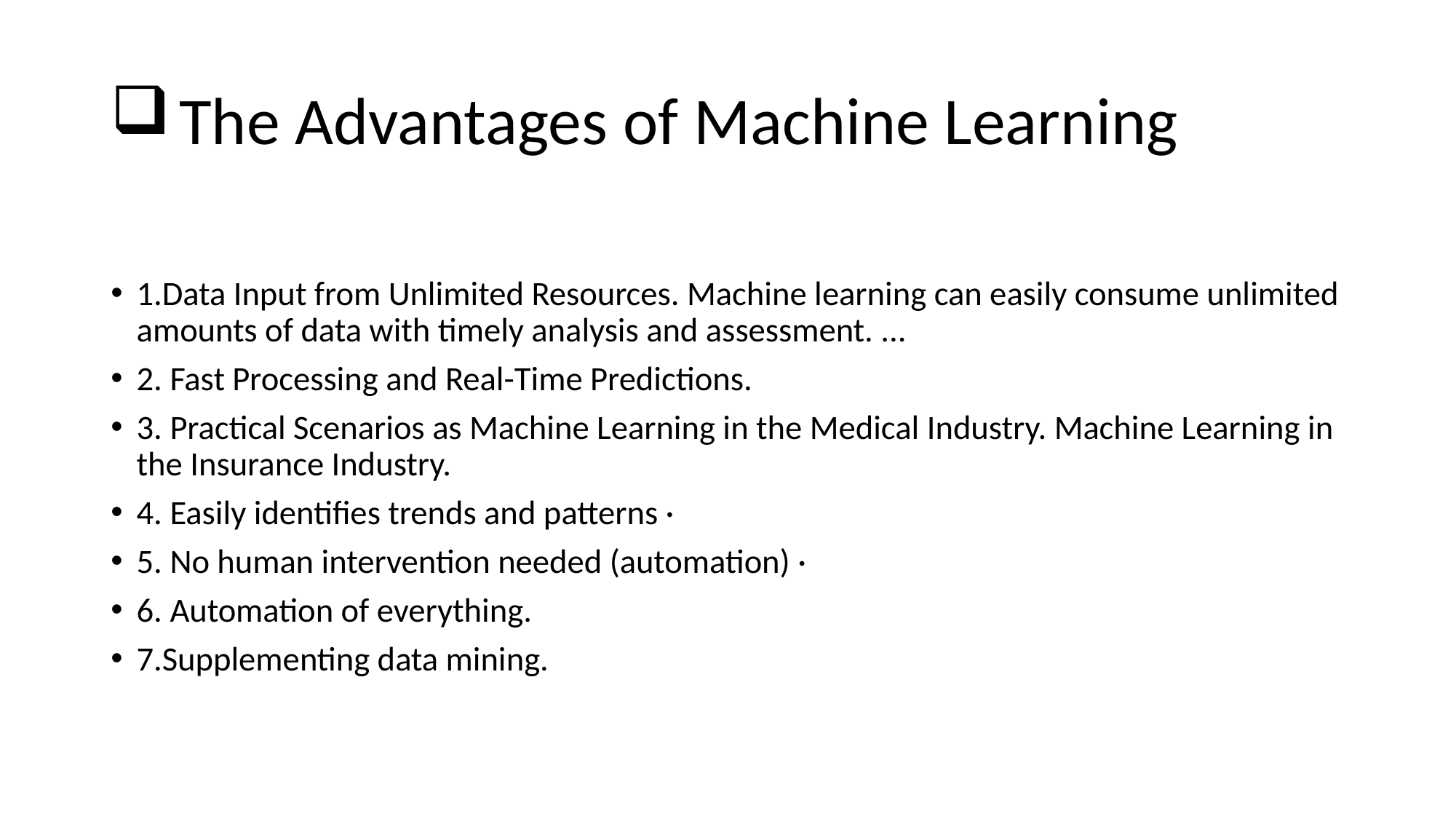

# The Advantages of Machine Learning

1.Data Input from Unlimited Resources. Machine learning can easily consume unlimited amounts of data with timely analysis and assessment. ...
2. Fast Processing and Real-Time Predictions.
3. Practical Scenarios as Machine Learning in the Medical Industry. Machine Learning in the Insurance Industry.
4. Easily identifies trends and patterns ·
5. No human intervention needed (automation) ·
6. Automation of everything.
7.Supplementing data mining.